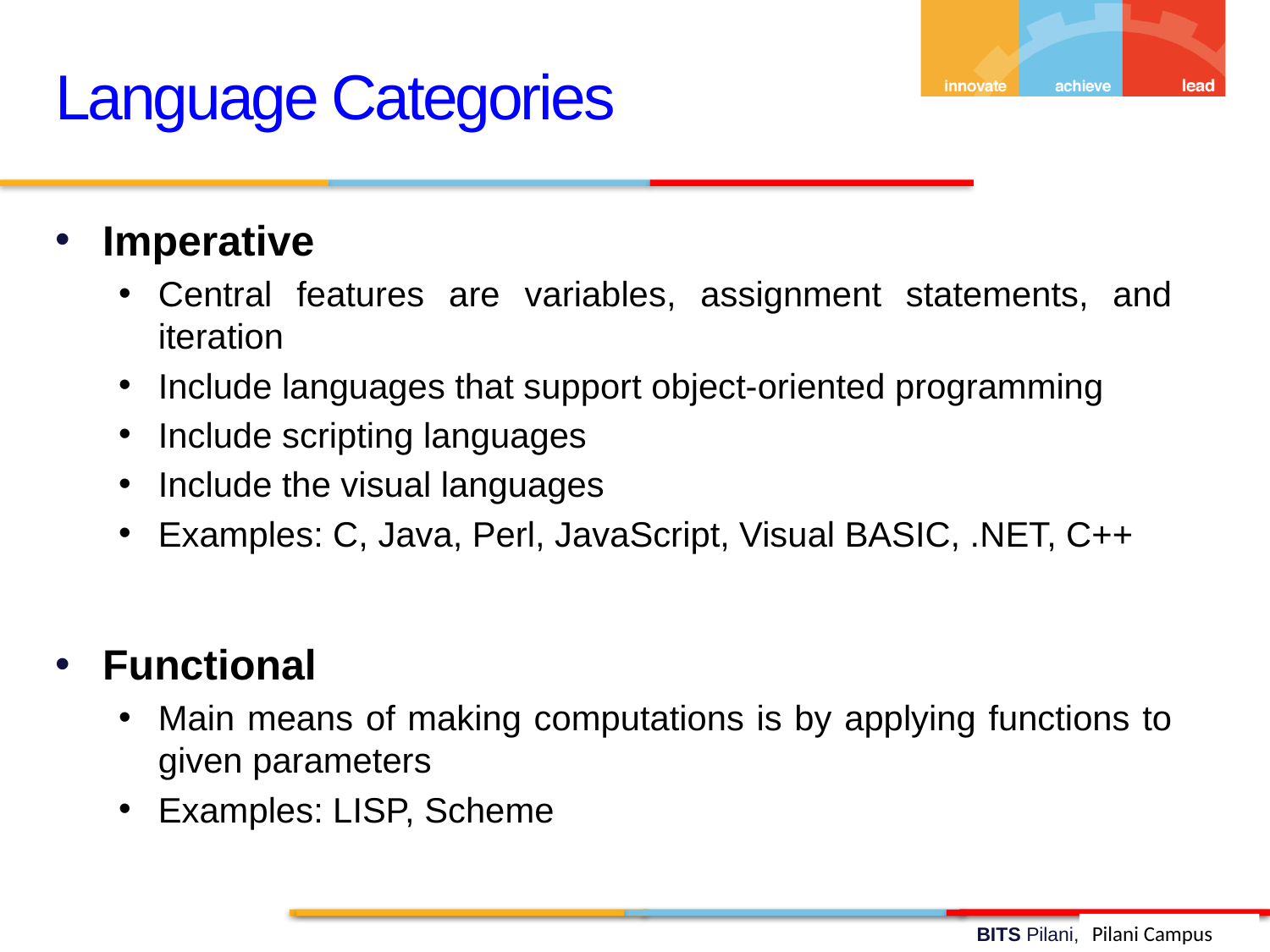

Language Categories
Imperative
Central features are variables, assignment statements, and iteration
Include languages that support object-oriented programming
Include scripting languages
Include the visual languages
Examples: C, Java, Perl, JavaScript, Visual BASIC, .NET, C++

Functional
Main means of making computations is by applying functions to given parameters
Examples: LISP, Scheme
Pilani Campus